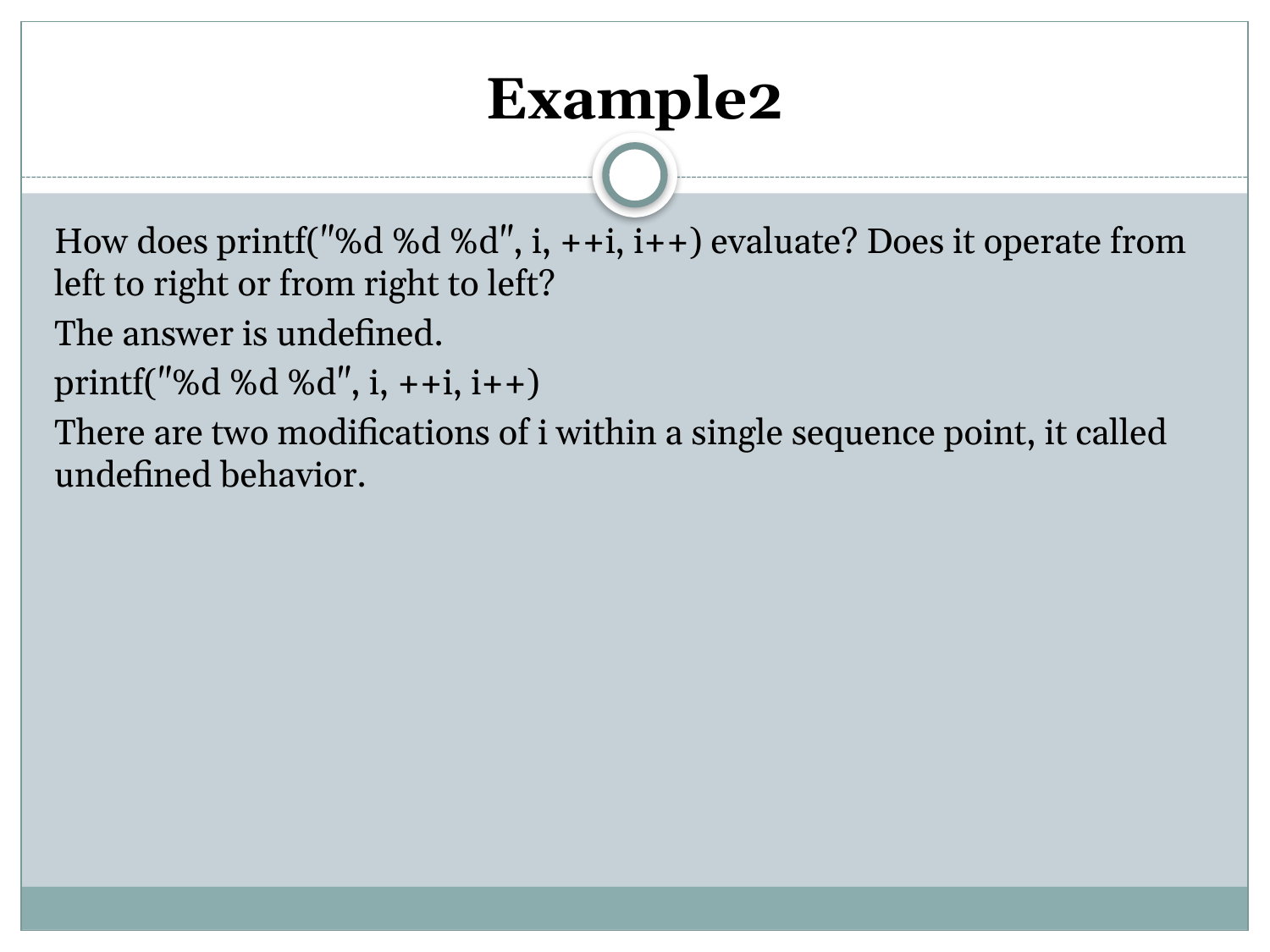

# Example2
How does printf("%d %d %d", i, ++i, i++) evaluate? Does it operate from left to right or from right to left?
The answer is undefined.
printf("%d %d %d", i, ++i, i++)
There are two modifications of i within a single sequence point, it called undefined behavior.